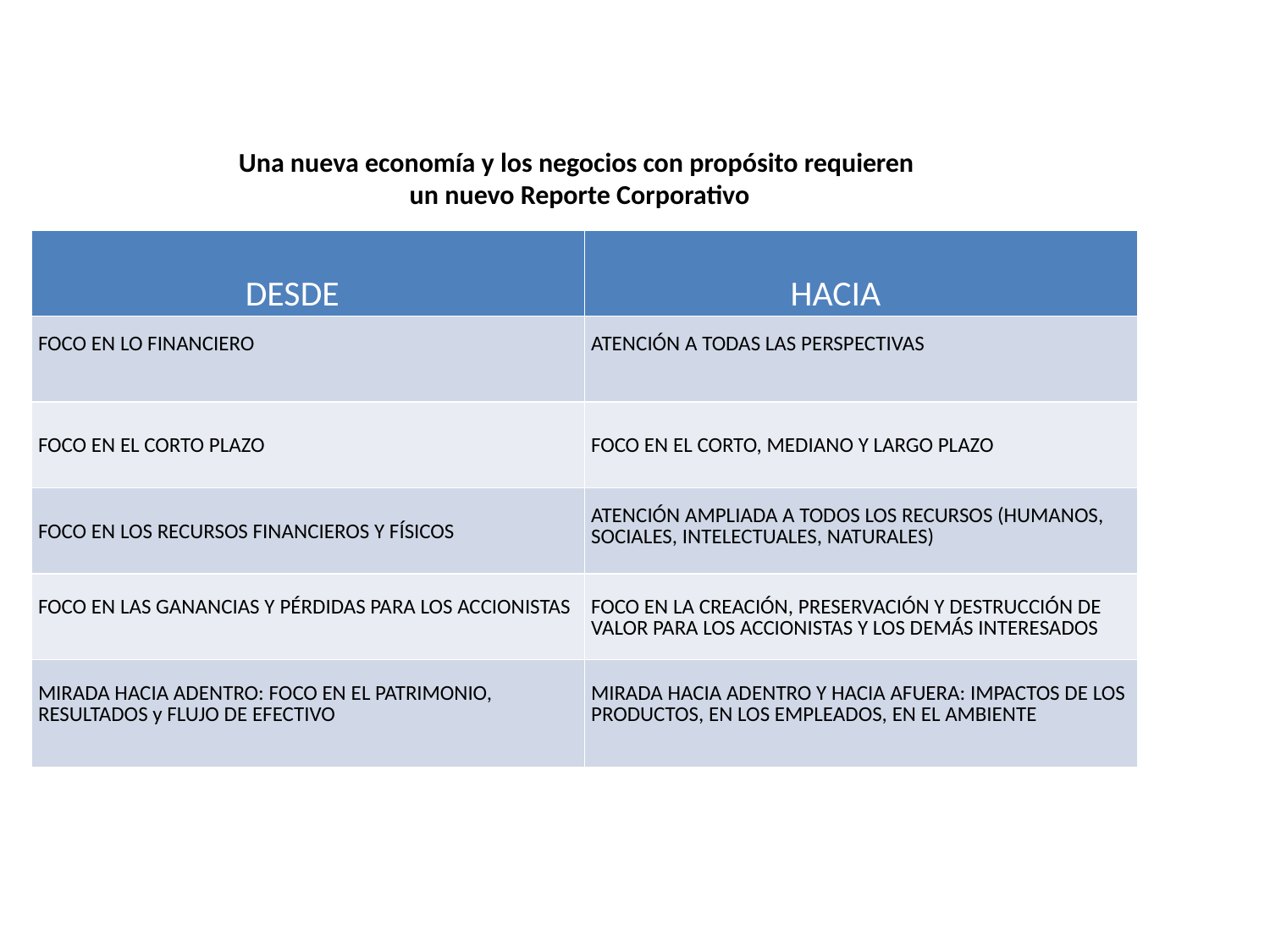

# Una nueva economía y los negocios con propósito requieren un nuevo Reporte Corporativo
|  |  |
| --- | --- |
| FOCO EN LO FINANCIERO | ATENCIÓN A TODAS LAS PERSPECTIVAS |
| FOCO EN EL CORTO PLAZO | FOCO EN EL CORTO, MEDIANO Y LARGO PLAZO |
| FOCO EN LOS RECURSOS FINANCIEROS Y FÍSICOS | ATENCIÓN AMPLIADA A TODOS LOS RECURSOS (HUMANOS, SOCIALES, INTELECTUALES, NATURALES) |
| FOCO EN LAS GANANCIAS Y PÉRDIDAS PARA LOS ACCIONISTAS | FOCO EN LA CREACIÓN, PRESERVACIÓN Y DESTRUCCIÓN DE VALOR PARA LOS ACCIONISTAS Y LOS DEMÁS INTERESADOS |
| MIRADA HACIA ADENTRO: FOCO EN EL PATRIMONIO, RESULTADOS y FLUJO DE EFECTIVO | MIRADA HACIA ADENTRO Y HACIA AFUERA: IMPACTOS DE LOS PRODUCTOS, EN LOS EMPLEADOS, EN EL AMBIENTE |
DESDE
HACIA